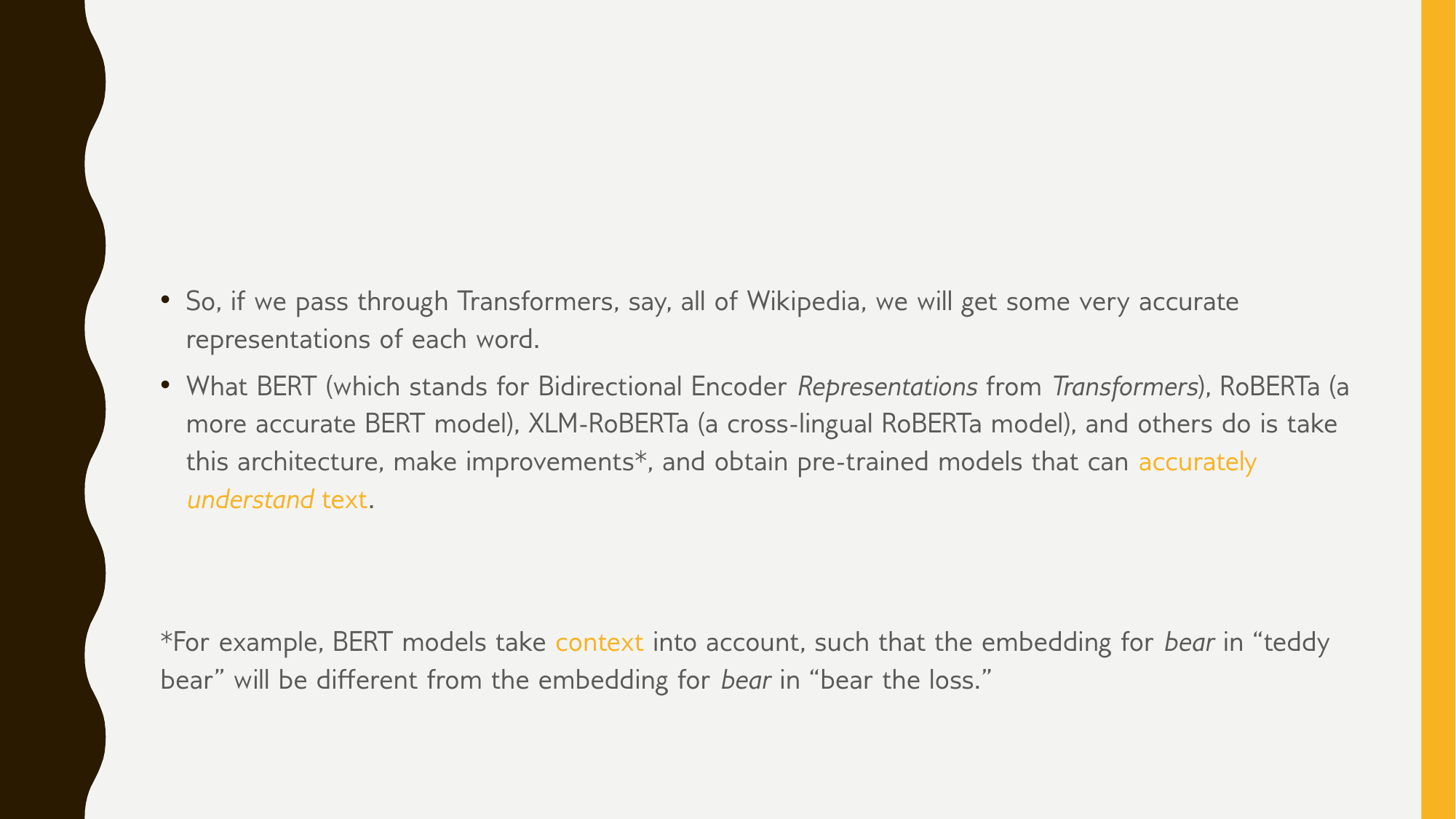

#
So, if we pass through Transformers, say, all of Wikipedia, we will get some very accurate representations of each word.
What BERT (which stands for Bidirectional Encoder Representations from Transformers), RoBERTa (a more accurate BERT model), XLM-RoBERTa (a cross-lingual RoBERTa model), and others do is take this architecture, make improvements*, and obtain pre-trained models that can accurately understand text.

*For example, BERT models take context into account, such that the embedding for bear in “teddy bear” will be different from the embedding for bear in “bear the loss.”